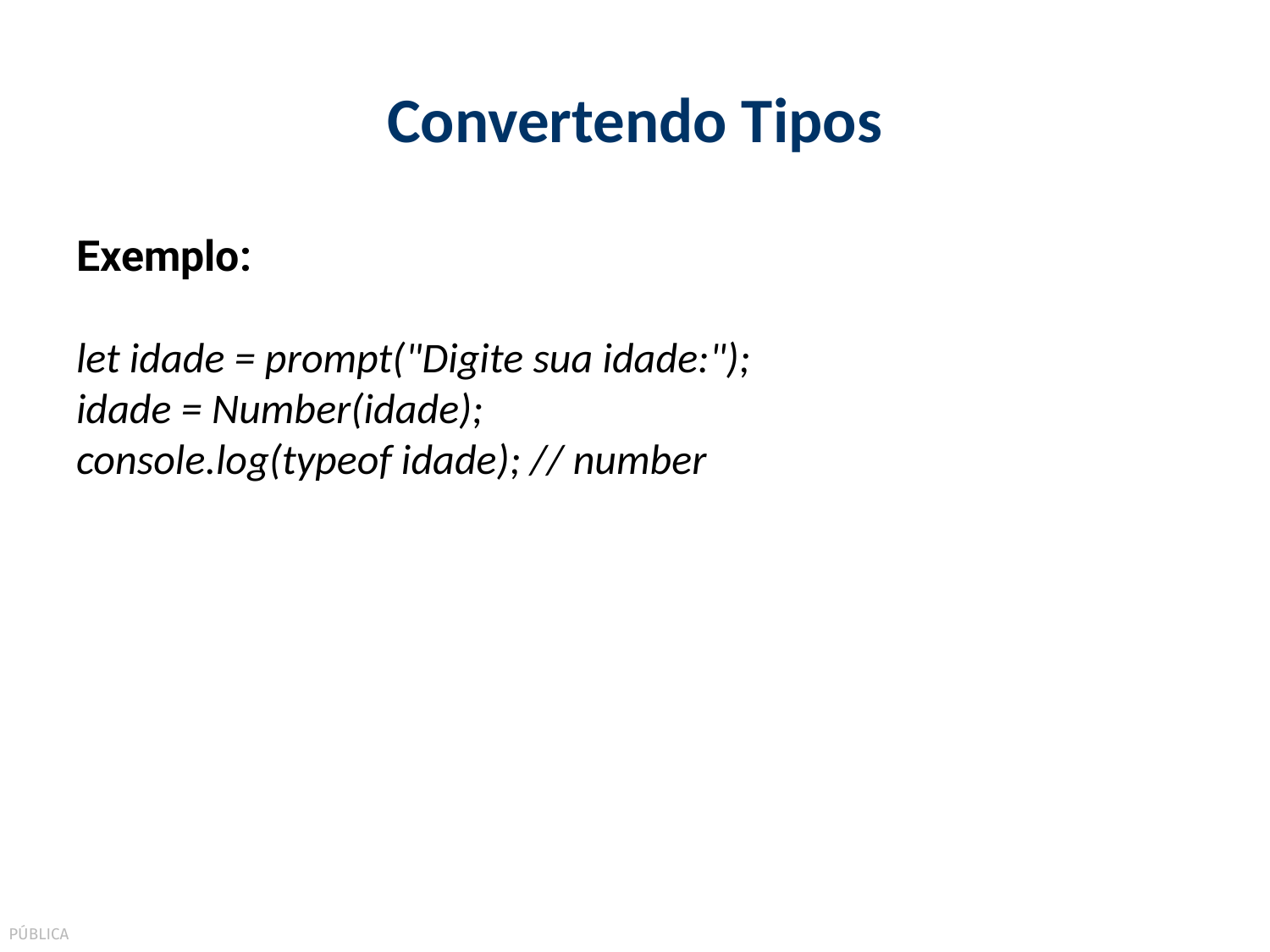

# Convertendo Tipos
Exemplo:
let idade = prompt("Digite sua idade:");
idade = Number(idade);
console.log(typeof idade); // number